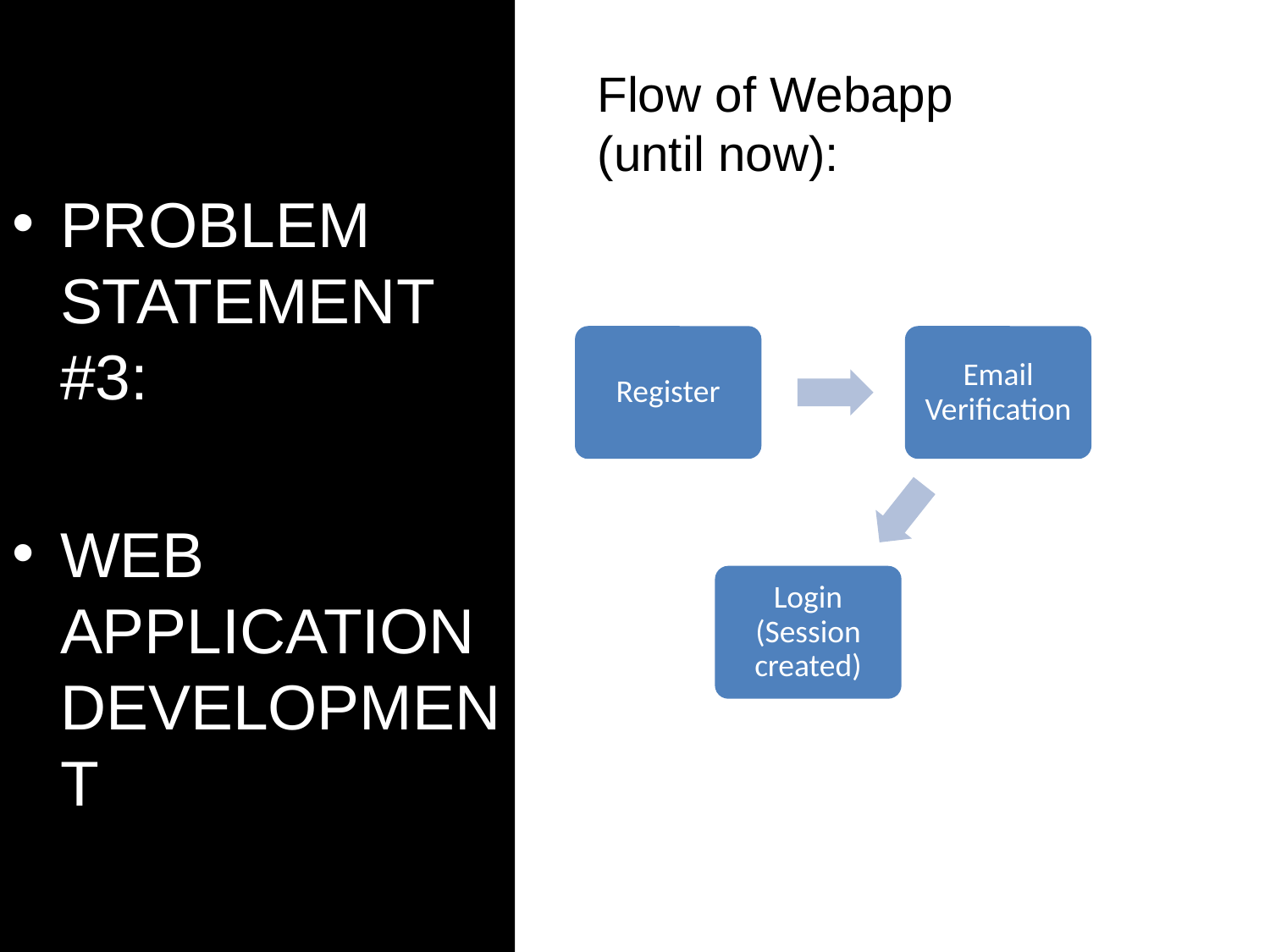

PROBLEM STATEMENT #3:

WEB APPLICATION DEVELOPMENT

Register

Email Verification

Login (Session created)
#
Flow of Webapp (until now):